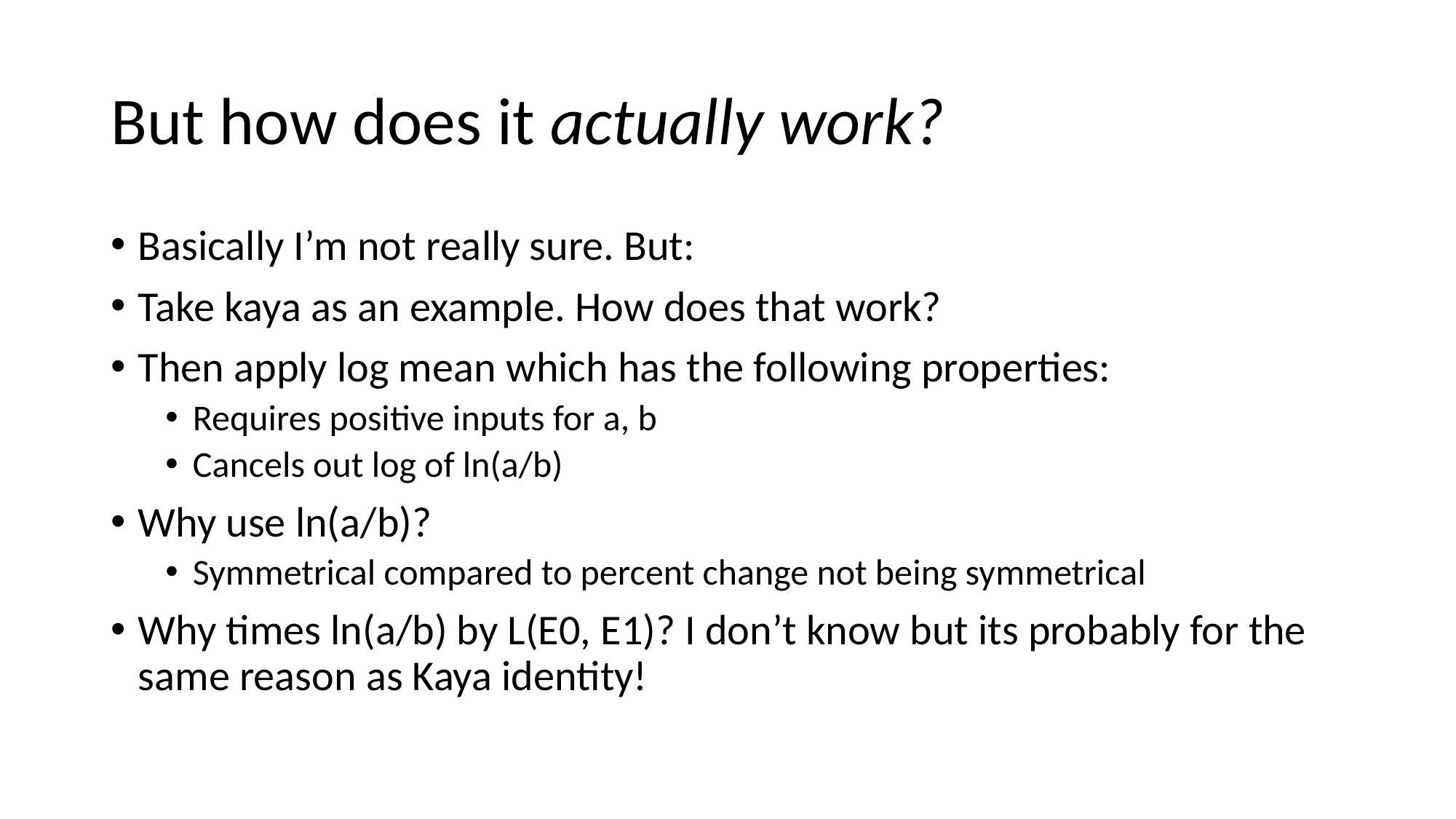

# But how does it actually work?
Basically I’m not really sure. But:
Take kaya as an example. How does that work?
Then apply log mean which has the following properties:
Requires positive inputs for a, b
Cancels out log of ln(a/b)
Why use ln(a/b)?
Symmetrical compared to percent change not being symmetrical
Why times ln(a/b) by L(E0, E1)? I don’t know but its probably for the same reason as Kaya identity!